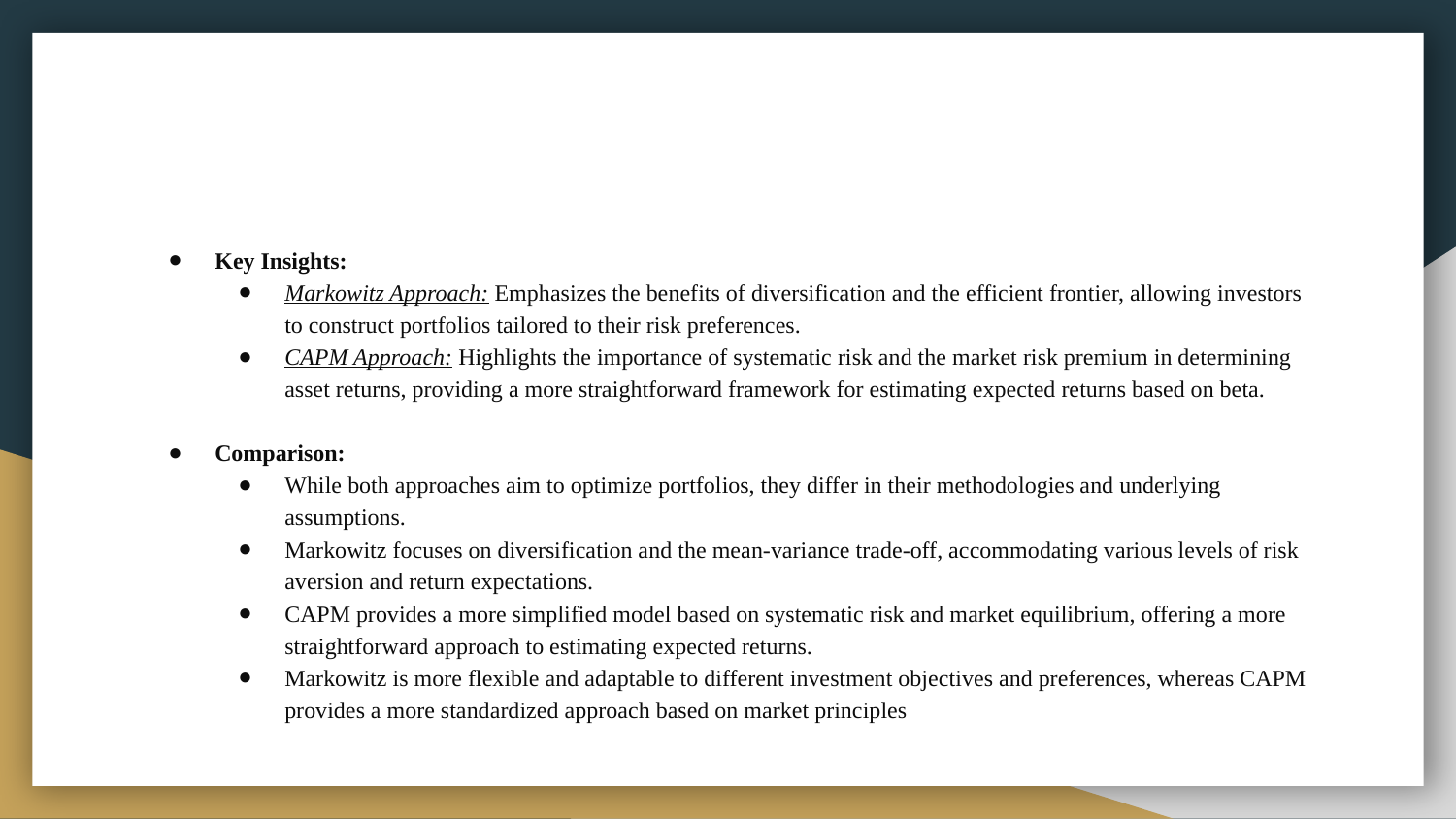

Key Insights:
Markowitz Approach: Emphasizes the benefits of diversification and the efficient frontier, allowing investors to construct portfolios tailored to their risk preferences.
CAPM Approach: Highlights the importance of systematic risk and the market risk premium in determining asset returns, providing a more straightforward framework for estimating expected returns based on beta.

Comparison:
While both approaches aim to optimize portfolios, they differ in their methodologies and underlying assumptions.
Markowitz focuses on diversification and the mean-variance trade-off, accommodating various levels of risk aversion and return expectations.
CAPM provides a more simplified model based on systematic risk and market equilibrium, offering a more straightforward approach to estimating expected returns.
Markowitz is more flexible and adaptable to different investment objectives and preferences, whereas CAPM provides a more standardized approach based on market principles